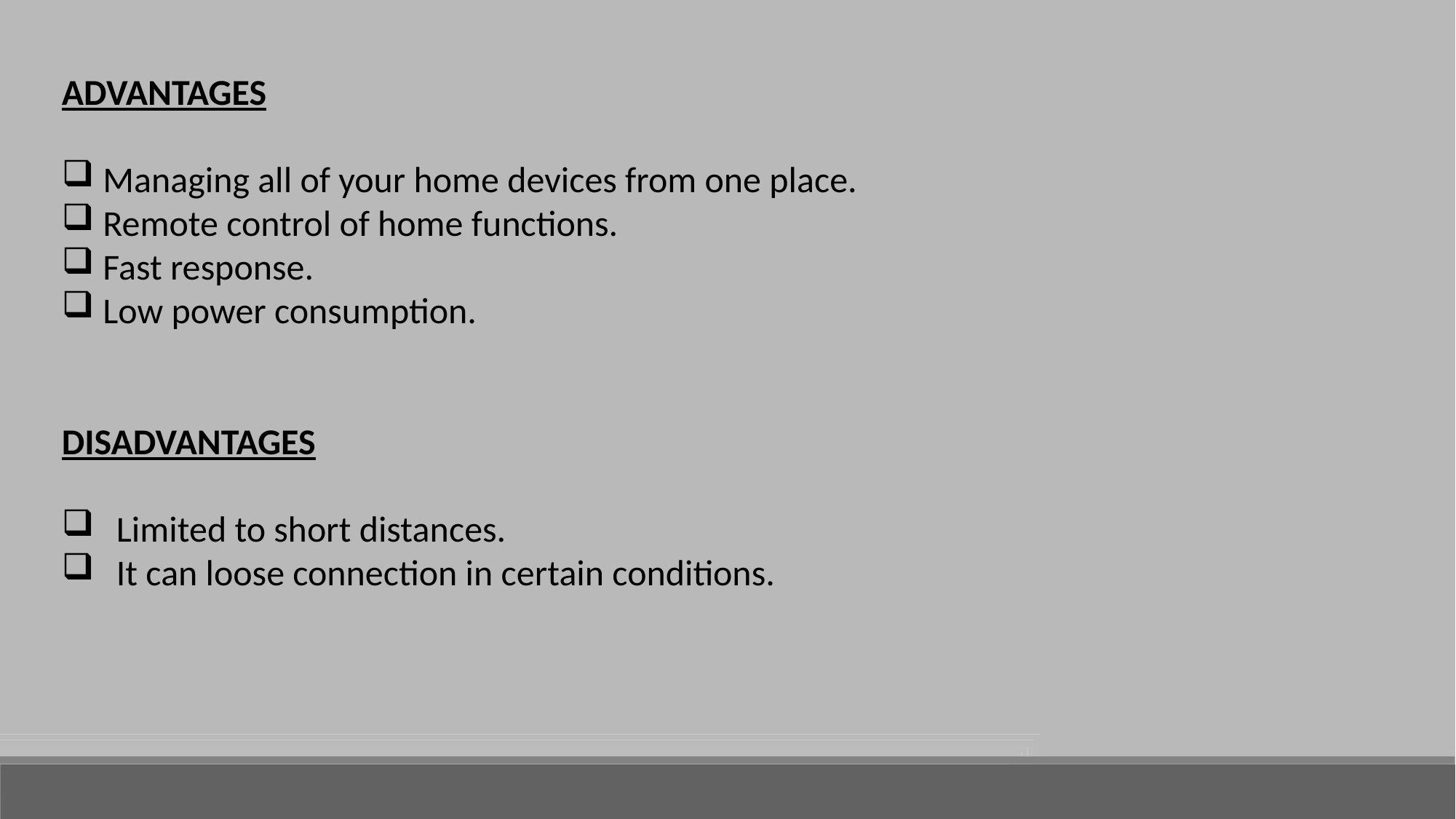

ADVANTAGES

Managing all of your home devices from one place.
Remote control of home functions.
Fast response.
Low power consumption.

DISADVANTAGES

Limited to short distances.
It can loose connection in certain conditions.